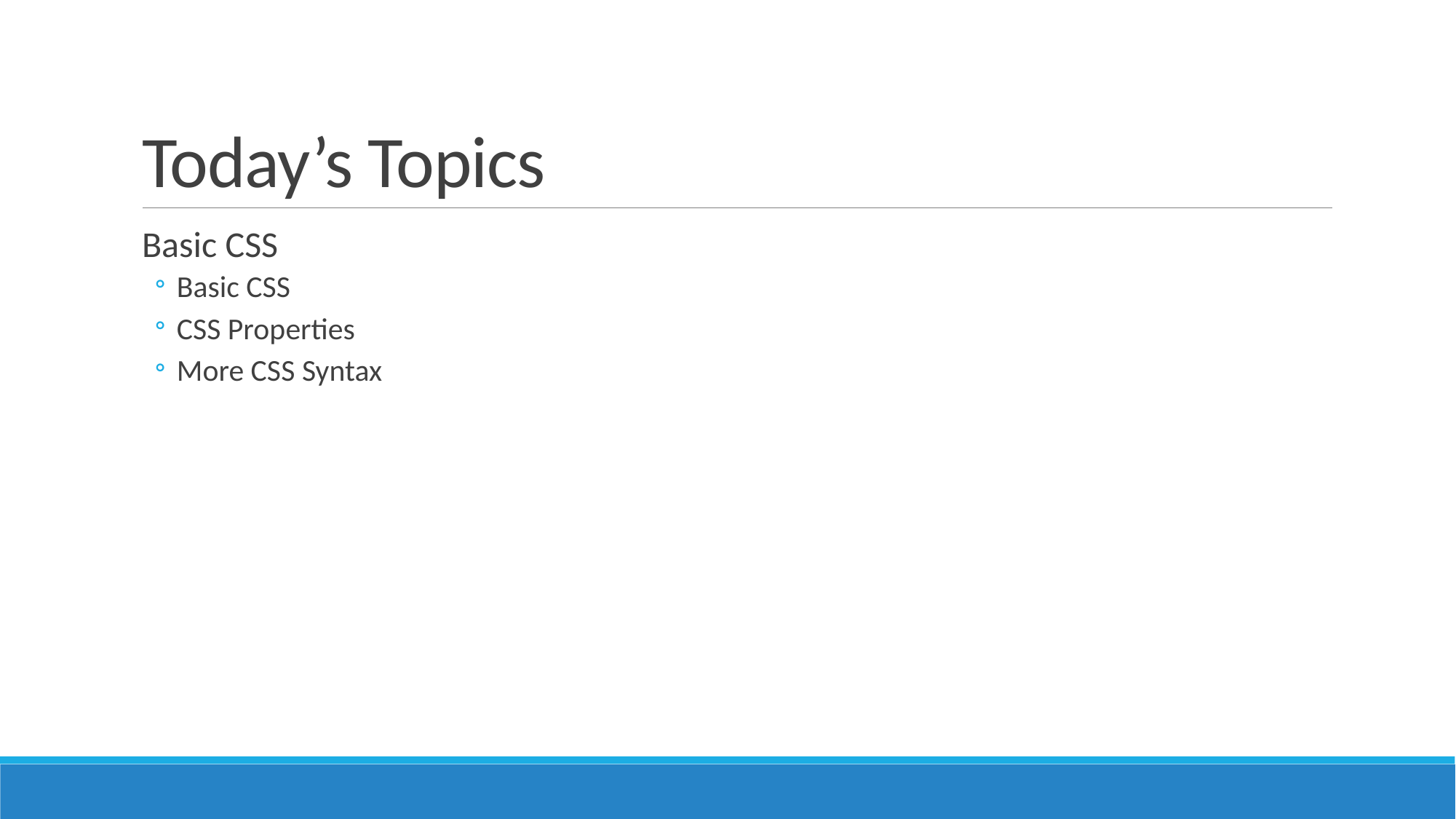

# Today’s Topics
Basic CSS
Basic CSS
CSS Properties
More CSS Syntax